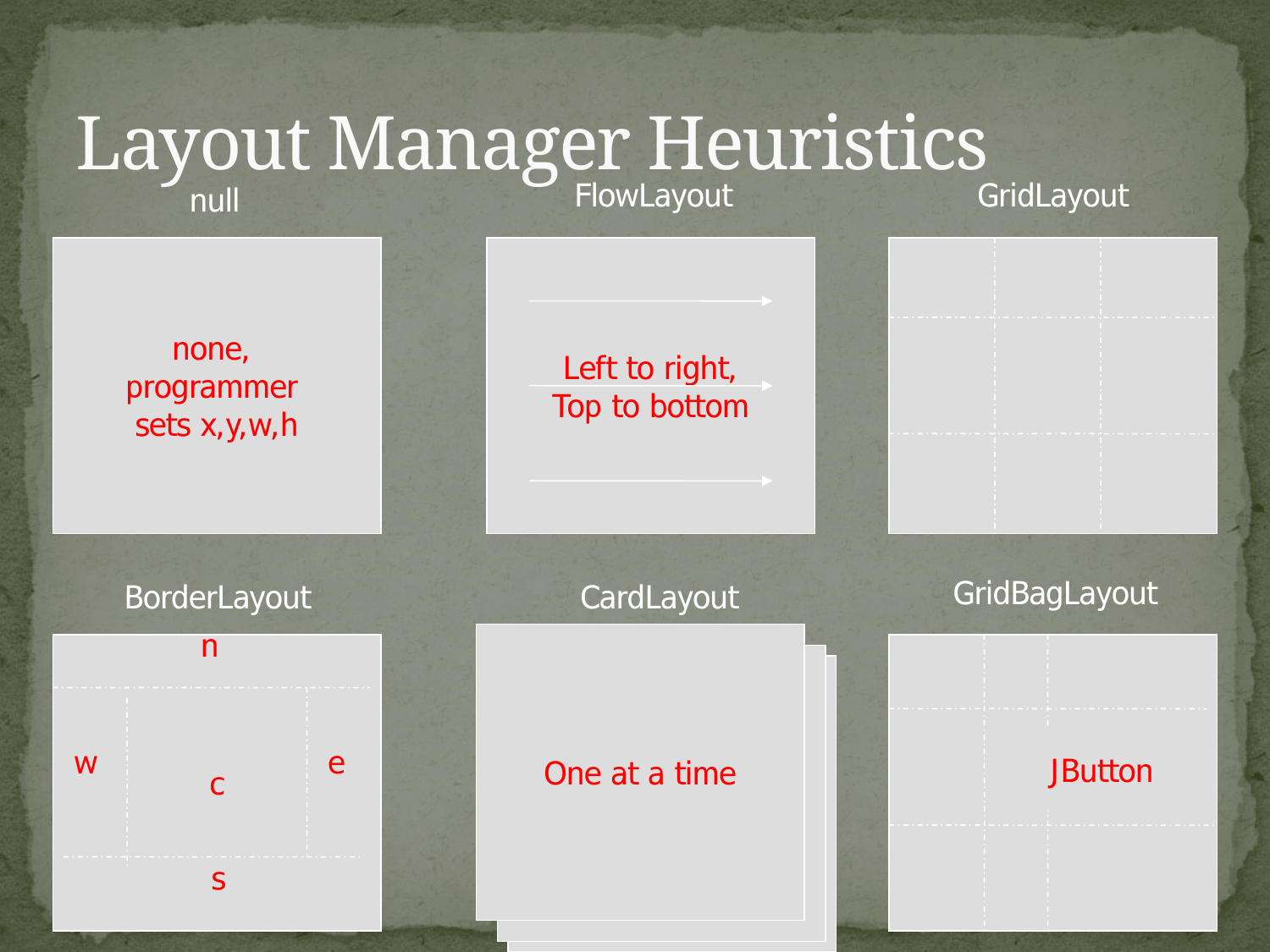

# Layout Manager Heuristics
FlowLayout
GridLayout
null
none,
programmer
sets x,y,w,h
Left to right,
Top to bottom

GridBagLayout
BorderLayout
CardLayout
n
One at a time
c

JButton
w
e

s